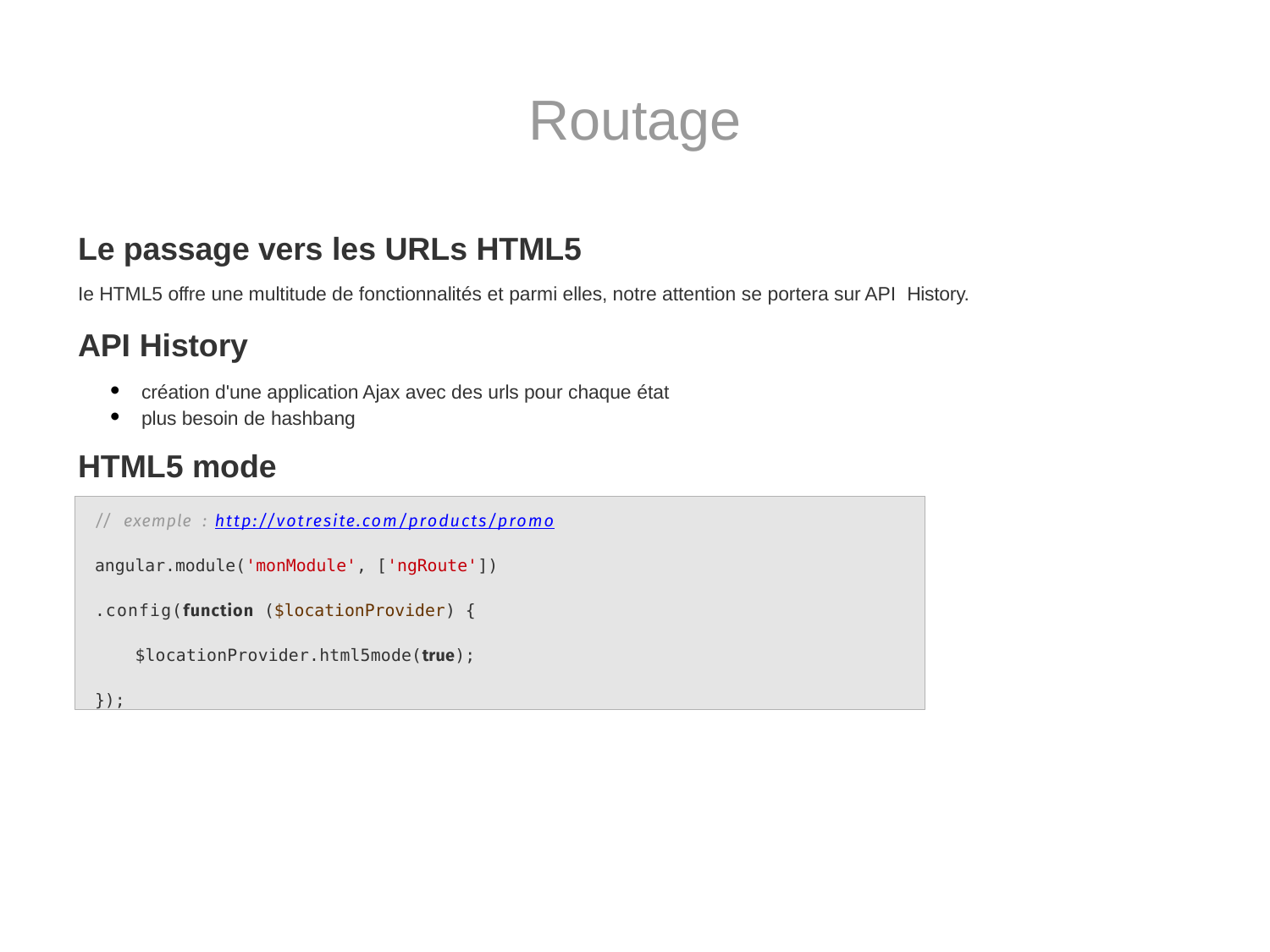

# Routage
Le passage vers les URLs HTML5
Ie HTML5 offre une multitude de fonctionnalités et parmi elles, notre attention se portera sur API  History.

API History
création d'une application Ajax avec des urls pour chaque état
plus besoin de hashbang
HTML5 mode

//  exemple  : http://votresite.com/products/promo

angular.module('monModule', ['ngRoute'])

.config(function  ($locationProvider) {

$locationProvider.html5mode(true);

});